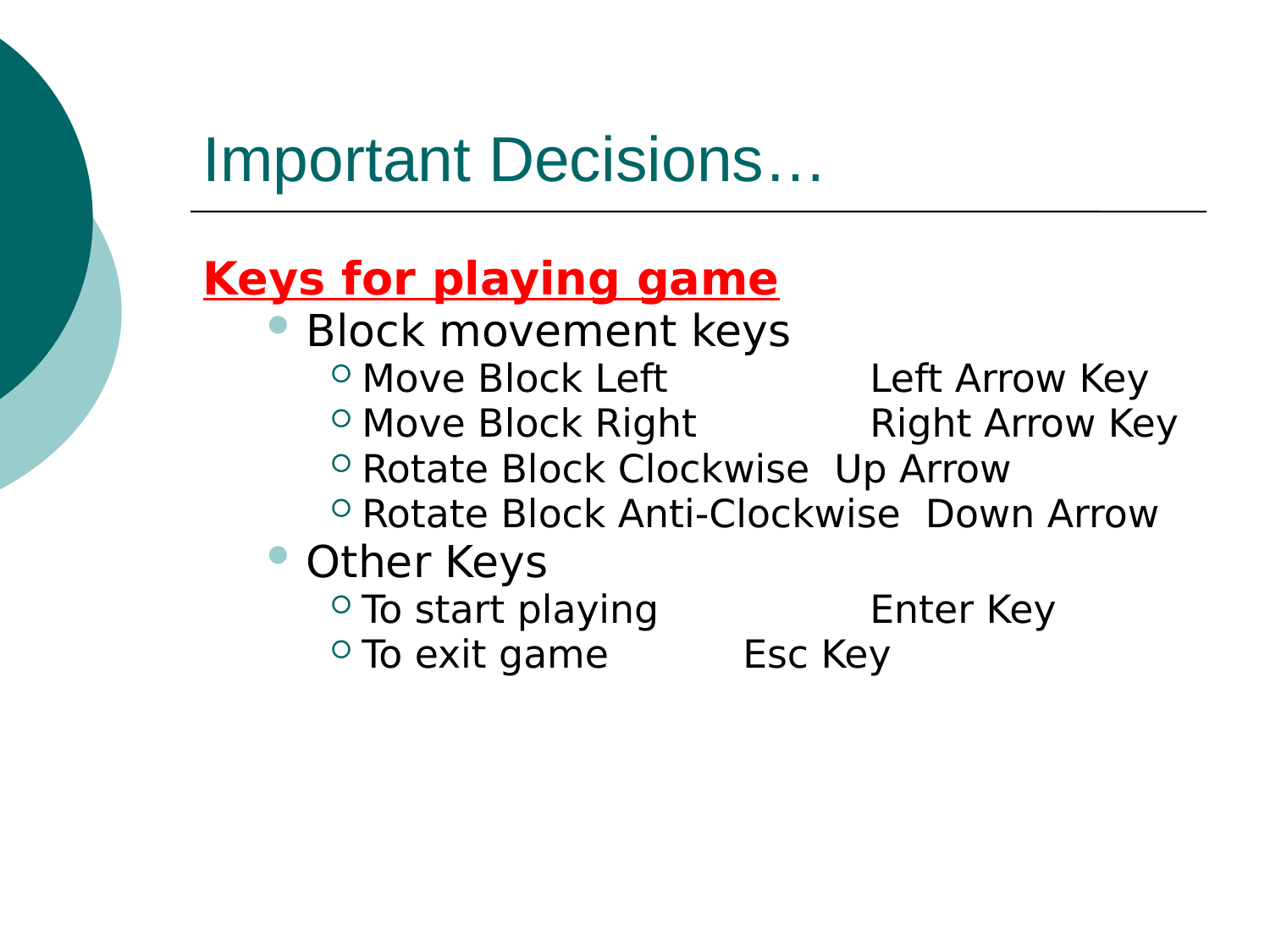

# Important Decisions…
Keys for playing game
Block movement keys
Move Block Left		Left Arrow Key
Move Block Right	 	Right Arrow Key
Rotate Block Clockwise  Up Arrow
Rotate Block Anti-Clockwise  Down Arrow
Other Keys
To start playing		Enter Key
To exit game		Esc Key